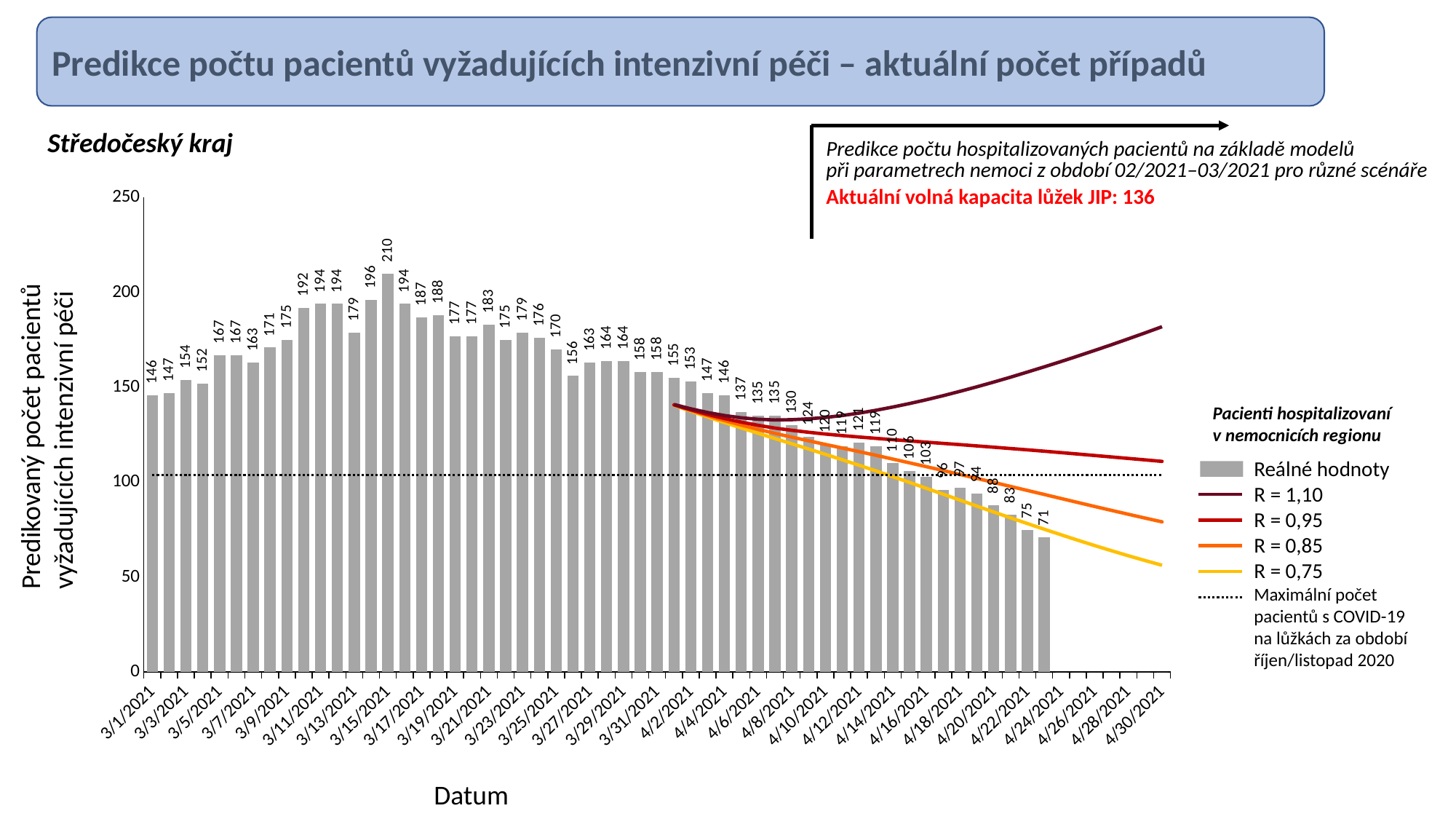

Predikce počtu pacientů vyžadujících intenzivní péči – aktuální počet případů
Středočeský kraj
| Predikce počtu hospitalizovaných pacientů na základě modelů při parametrech nemoci z období 02/2021–03/2021 pro různé scénáře |
| --- |
| Aktuální volná kapacita lůžek JIP: 136 |

### Chart

| Category |  |  |  |  |  |  |
|---|---|---|---|---|---|---|
| 44256 | 146.0 | None | None | None | None | 104.0 |
| 44257 | 147.0 | None | None | None | None | 104.0 |
| 44258 | 154.0 | None | None | None | None | 104.0 |
| 44259 | 152.0 | None | None | None | None | 104.0 |
| 44260 | 167.0 | None | None | None | None | 104.0 |
| 44261 | 167.0 | None | None | None | None | 104.0 |
| 44262 | 163.0 | None | None | None | None | 104.0 |
| 44263 | 171.0 | None | None | None | None | 104.0 |
| 44264 | 175.0 | None | None | None | None | 104.0 |
| 44265 | 192.0 | None | None | None | None | 104.0 |
| 44266 | 194.0 | None | None | None | None | 104.0 |
| 44267 | 194.0 | None | None | None | None | 104.0 |
| 44268 | 179.0 | None | None | None | None | 104.0 |
| 44269 | 196.0 | None | None | None | None | 104.0 |
| 44270 | 210.0 | None | None | None | None | 104.0 |
| 44271 | 194.0 | None | None | None | None | 104.0 |
| 44272 | 187.0 | None | None | None | None | 104.0 |
| 44273 | 188.0 | None | None | None | None | 104.0 |
| 44274 | 177.0 | None | None | None | None | 104.0 |
| 44275 | 177.0 | None | None | None | None | 104.0 |
| 44276 | 183.0 | None | None | None | None | 104.0 |
| 44277 | 175.0 | None | None | None | None | 104.0 |
| 44278 | 179.0 | None | None | None | None | 104.0 |
| 44279 | 176.0 | None | None | None | None | 104.0 |
| 44280 | 170.0 | None | None | None | None | 104.0 |
| 44281 | 156.0 | None | None | None | None | 104.0 |
| 44282 | 163.0 | None | None | None | None | 104.0 |
| 44283 | 164.0 | None | None | None | None | 104.0 |
| 44284 | 164.0 | None | None | None | None | 104.0 |
| 44285 | 158.0 | None | None | None | None | 104.0 |
| 44286 | 158.0 | None | None | None | None | 104.0 |
| 44287 | 155.0 | 140.5811951019997 | 140.70298664612136 | 140.82477819024305 | 141.00784849870269 | 104.0 |
| 44288 | 153.0 | 137.48265146605047 | 137.83467193777534 | 138.18707540177735 | 138.71598907762936 | 104.0 |
| 44289 | 147.0 | 134.4183997837668 | 135.0863999775829 | 135.75566613194079 | 136.75912293497686 | 104.0 |
| 44290 | 146.0 | 131.47838461994087 | 132.5328065900481 | 133.58918504845494 | 135.17253470470962 | 104.0 |
| 44291 | 137.0 | 128.63291535605714 | 130.15382521998723 | 131.68353619776923 | 133.98731139557236 | 104.0 |
| 44292 | 135.0 | 125.83112249332547 | 127.90819479593107 | 130.01203286982906 | 133.20973030216507 | 104.0 |
| 44293 | 135.0 | 123.04630502378367 | 125.77657529220673 | 128.56747819542505 | 132.85820824622996 | 104.0 |
| 44294 | 130.0 | 120.30766441522408 | 123.7901027666989 | 127.38622828001941 | 132.9838174230818 | 104.0 |
| 44295 | 124.0 | 117.54100582756907 | 121.85596968677825 | 126.3572030937313 | 133.4462586582398 | 104.0 |
| 44296 | 120.0 | 114.72021087429628 | 119.93177829580088 | 125.42233155554675 | 134.17120360776764 | 104.0 |
| 44297 | 119.0 | 111.88099730208252 | 118.04569742083609 | 124.60646090200186 | 135.18891641096306 | 104.0 |
| 44298 | 121.0 | 108.98272980983258 | 116.14969172153346 | 123.85978204754991 | 136.46181875967653 | 104.0 |
| 44299 | 119.0 | 106.01006516082525 | 114.21779142385515 | 123.15031291992928 | 137.95502540622113 | 104.0 |
| 44300 | 110.0 | 102.97102613838145 | 112.24613177796081 | 122.4620154522778 | 139.63936690444663 | 104.0 |
| 44301 | 106.0 | 99.88712186284496 | 110.24356919519444 | 121.79133748367566 | 141.49592174333628 | 104.0 |
| 44302 | 103.0 | 96.78560558105019 | 108.2225393116992 | 121.1367998087261 | 143.5064533899419 | 104.0 |
| 44303 | 96.0 | 93.67748842074647 | 106.1842492914927 | 120.4905359931607 | 145.65781014186922 | 104.0 |
| 44304 | 97.0 | 90.56152906276014 | 104.1197890787273 | 119.83762116880101 | 147.93427416161288 | 104.0 |
| 44305 | 94.0 | 87.43809033447289 | 102.0233702050042 | 119.166743064891 | 150.3202652410852 | 104.0 |
| 44306 | 88.0 | 84.33013551737153 | 99.9115901325097 | 118.48562578429852 | 152.8124814948364 | 104.0 |
| 44307 | 83.0 | 81.25282572092885 | 97.79199094560566 | 117.79304518620648 | 155.3979827525067 | 104.0 |
| 44308 | 75.0 | 78.2320906369971 | 95.68426550837125 | 117.10128997044761 | 158.07919950623142 | 104.0 |
| 44309 | 71.0 | 75.24884745055037 | 93.56494407786143 | 116.38163230433621 | 160.8233913049228 | 104.0 |
| 44310 | 0.0 | 72.31338253394004 | 91.44246892042628 | 115.63911085042898 | 163.63434431681117 | 104.0 |
| 44311 | 0.0 | 69.43852735242984 | 89.32853649168231 | 114.88219630504128 | 166.51781593471662 | 104.0 |
| 44312 | 0.0 | 66.63607679679038 | 87.23303690331957 | 114.11726749985074 | 169.4741265139861 | 104.0 |
| 44313 | 0.0 | 63.91569209276391 | 85.16467969102169 | 113.34936957274564 | 172.50223095611534 | 104.0 |
| 44314 | 0.0 | 61.27615478870719 | 83.12218468134765 | 112.57490743812292 | 175.59466683783643 | 104.0 |
| 44315 | 0.0 | 58.72352209431898 | 81.11179299616418 | 111.79830000174894 | 178.75569455477103 | 104.0 |
| 44316 | 0.0 | 56.25425887666354 | 79.13105833820353 | 111.01585837916889 | 181.9812885051589 | 104.0 |
|  | None | None | None | None | None | None |
|  | None | None | None | None | None | None |
|  | None | None | None | None | None | None |
|  | None | None | None | None | None | None |
|  | None | None | None | None | None | None |
|  | None | None | None | None | None | None |
|  | None | None | None | None | None | None |
|  | None | None | None | None | None | None |
|  | None | None | None | None | None | None |
|  | None | None | None | None | None | None |
|  | None | None | None | None | None | None |
|  | None | None | None | None | None | None |
|  | None | None | None | None | None | None |
|  | None | None | None | None | None | None |
|  | None | None | None | None | None | None |
|  | None | None | None | None | None | None |
|  | None | None | None | None | None | None |
|  | None | None | None | None | None | None |
|  | None | None | None | None | None | None |
|  | None | None | None | None | None | None |
|  | None | None | None | None | None | None |
|  | None | None | None | None | None | None |
|  | None | None | None | None | None | None |
|  | None | None | None | None | None | None |
|  | None | None | None | None | None | None |
|  | None | None | None | None | None | None |
|  | None | None | None | None | None | None |
|  | None | None | None | None | None | None |
|  | None | None | None | None | None | None |
|  | None | None | None | None | None | None |
|  | None | None | None | None | None | None |
|  | None | None | None | None | None | None |
|  | None | None | None | None | None | None |
|  | None | None | None | None | None | None |
|  | None | None | None | None | None | None |
|  | None | None | None | None | None | None |
|  | None | None | None | None | None | None |
|  | None | None | None | None | None | None |
|  | None | None | None | None | None | None |
|  | None | None | None | None | None | None |
|  | None | None | None | None | None | None |
|  | None | None | None | None | None | None |
|  | None | None | None | None | None | None |
|  | None | None | None | None | None | None |
|  | None | None | None | None | None | None |
|  | None | None | None | None | None | None |
|  | None | None | None | None | None | None |
|  | None | None | None | None | None | None |
|  | None | None | None | None | None | None |
|  | None | None | None | None | None | None |
|  | None | None | None | None | None | None |
|  | None | None | None | None | None | None |
|  | None | None | None | None | None | None |
|  | None | None | None | None | None | None |
|  | None | None | None | None | None | None |
|  | None | None | None | None | None | None |
|  | None | None | None | None | None | None |
|  | None | None | None | None | None | None |
|  | None | None | None | None | None | None |
|  | None | None | None | None | None | None |
|  | None | None | None | None | None | None |
|  | None | None | None | None | None | None |
|  | None | None | None | None | None | None |
|  | None | None | None | None | None | None |
|  | None | None | None | None | None | None |
|  | None | None | None | None | None | None |
|  | None | None | None | None | None | None |
|  | None | None | None | None | None | None |
|  | None | None | None | None | None | None |
|  | None | None | None | None | None | None |
|  | None | None | None | None | None | None |
|  | None | None | None | None | None | None |
|  | None | None | None | None | None | None |
|  | None | None | None | None | None | None |
|  | None | None | None | None | None | None |
|  | None | None | None | None | None | None |
|  | None | None | None | None | None | None |
|  | None | None | None | None | None | None |
|  | None | None | None | None | None | None |
|  | None | None | None | None | None | None |
|  | None | None | None | None | None | None |
|  | None | None | None | None | None | None |
|  | None | None | None | None | None | None |
|  | None | None | None | None | None | None |
|  | None | None | None | None | None | None |
|  | None | None | None | None | None | None |
|  | None | None | None | None | None | None |
|  | None | None | None | None | None | None |
|  | None | None | None | None | None | None |
|  | None | None | None | None | None | None |
|  | None | None | None | None | None | None |
|  | None | None | None | None | None | None |
|  | None | None | None | None | None | None |
|  | None | None | None | None | None | None |
|  | None | None | None | None | None | None |
|  | None | None | None | None | None | None |
|  | None | None | None | None | None | None |
|  | None | None | None | None | None | None |
|  | None | None | None | None | None | None |
|  | None | None | None | None | None | None |
|  | None | None | None | None | None | None |
|  | None | None | None | None | None | None |
|  | None | None | None | None | None | None |
|  | None | None | None | None | None | None |
|  | None | None | None | None | None | None |
|  | None | None | None | None | None | None |
|  | None | None | None | None | None | None |
|  | None | None | None | None | None | None |
|  | None | None | None | None | None | None |
|  | None | None | None | None | None | None |
|  | None | None | None | None | None | None |
|  | None | None | None | None | None | None |
|  | None | None | None | None | None | None |
|  | None | None | None | None | None | None |
|  | None | None | None | None | None | None |
|  | None | None | None | None | None | None |
|  | None | None | None | None | None | None |
|  | None | None | None | None | None | None |
|  | None | None | None | None | None | None |
|  | None | None | None | None | None | None |
Pacienti hospitalizovaní v nemocnicích regionu
Predikovaný počet pacientů
vyžadujících intenzivní péči
Reálné hodnoty
R = 1,10
R = 0,95
R = 0,85
R = 0,75
Maximální počet pacientů s COVID-19 na lůžkách za období říjen/listopad 2020

Datum